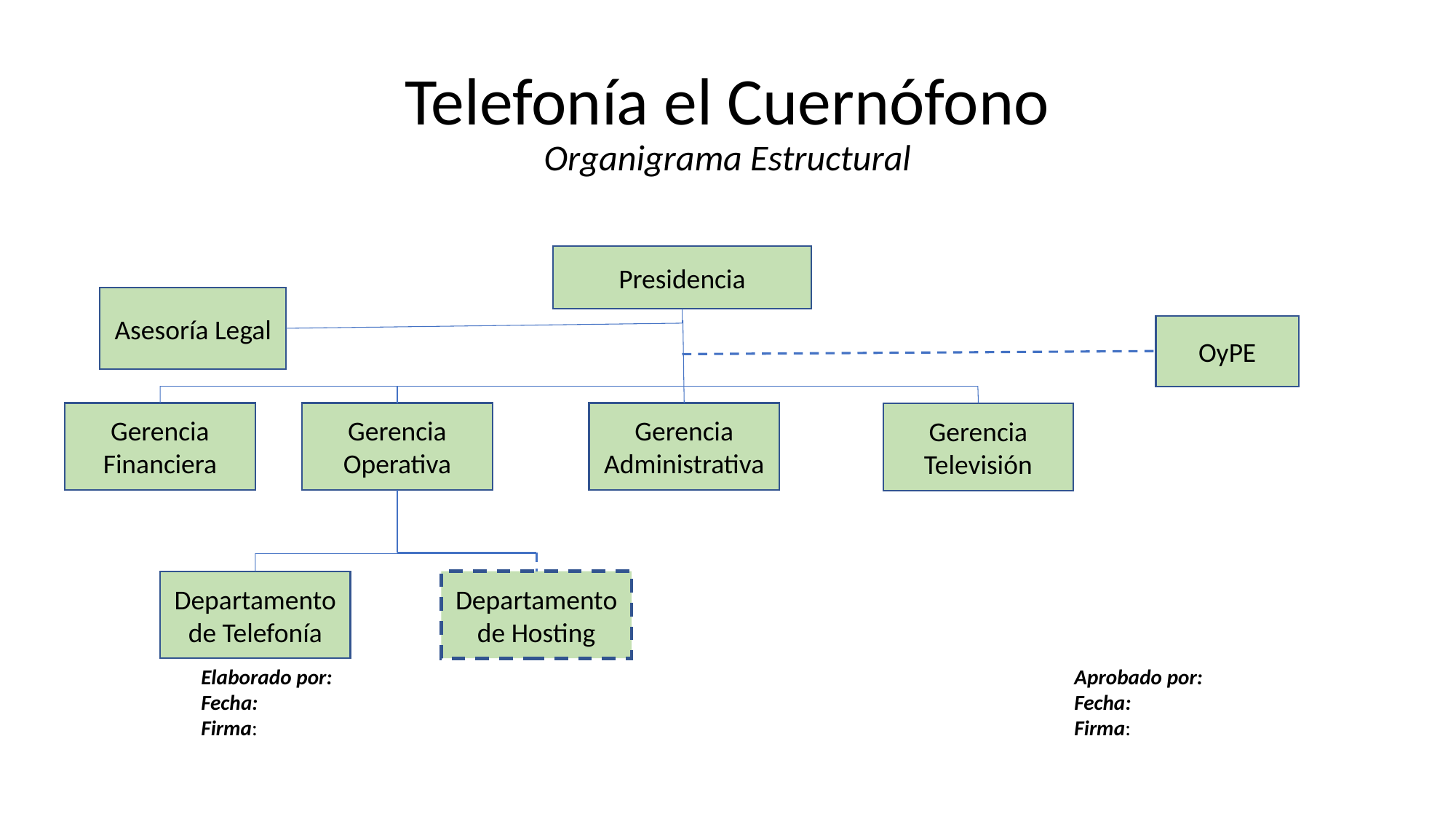

# Telefonía el Cuernófono Organigrama Estructural

Presidencia
Asesoría Legal
OyPE
Gerencia Financiera
Gerencia Operativa
Gerencia Administrativa
Gerencia Televisión
Departamento de Telefonía
Departamento de Hosting
Elaborado por:
Fecha:
Firma:
Aprobado por:
Fecha:
Firma: